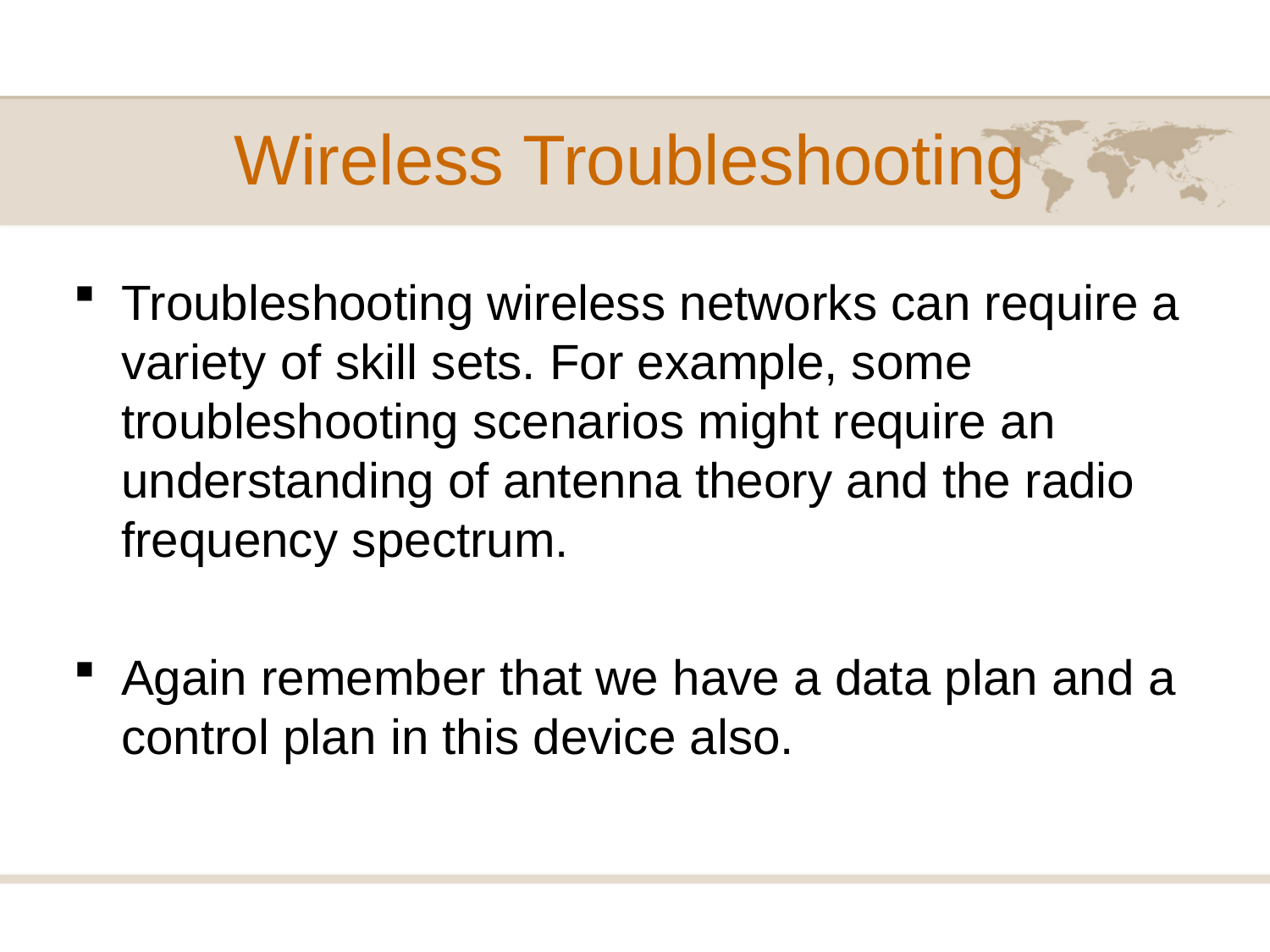

# Wireless Troubleshooting
Troubleshooting wireless networks can require a variety of skill sets. For example, some troubleshooting scenarios might require an understanding of antenna theory and the radio frequency spectrum.

Again remember that we have a data plan and a control plan in this device also.